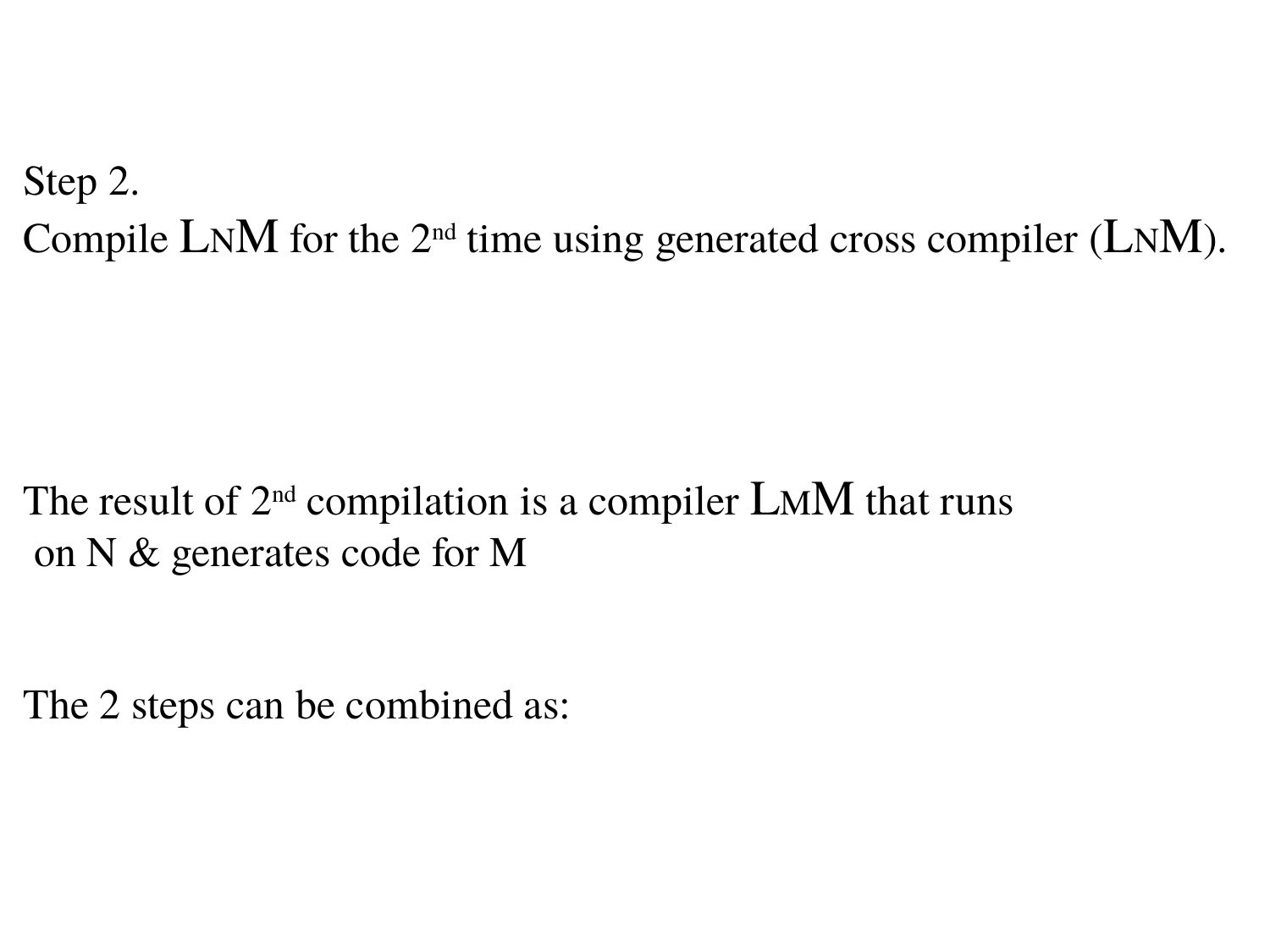

Step 2.
Compile LNM for the 2nd time using generated cross compiler (LNM).

The result of 2nd compilation is a compiler LMM that runs
 on N & generates code for M

The 2 steps can be combined as: